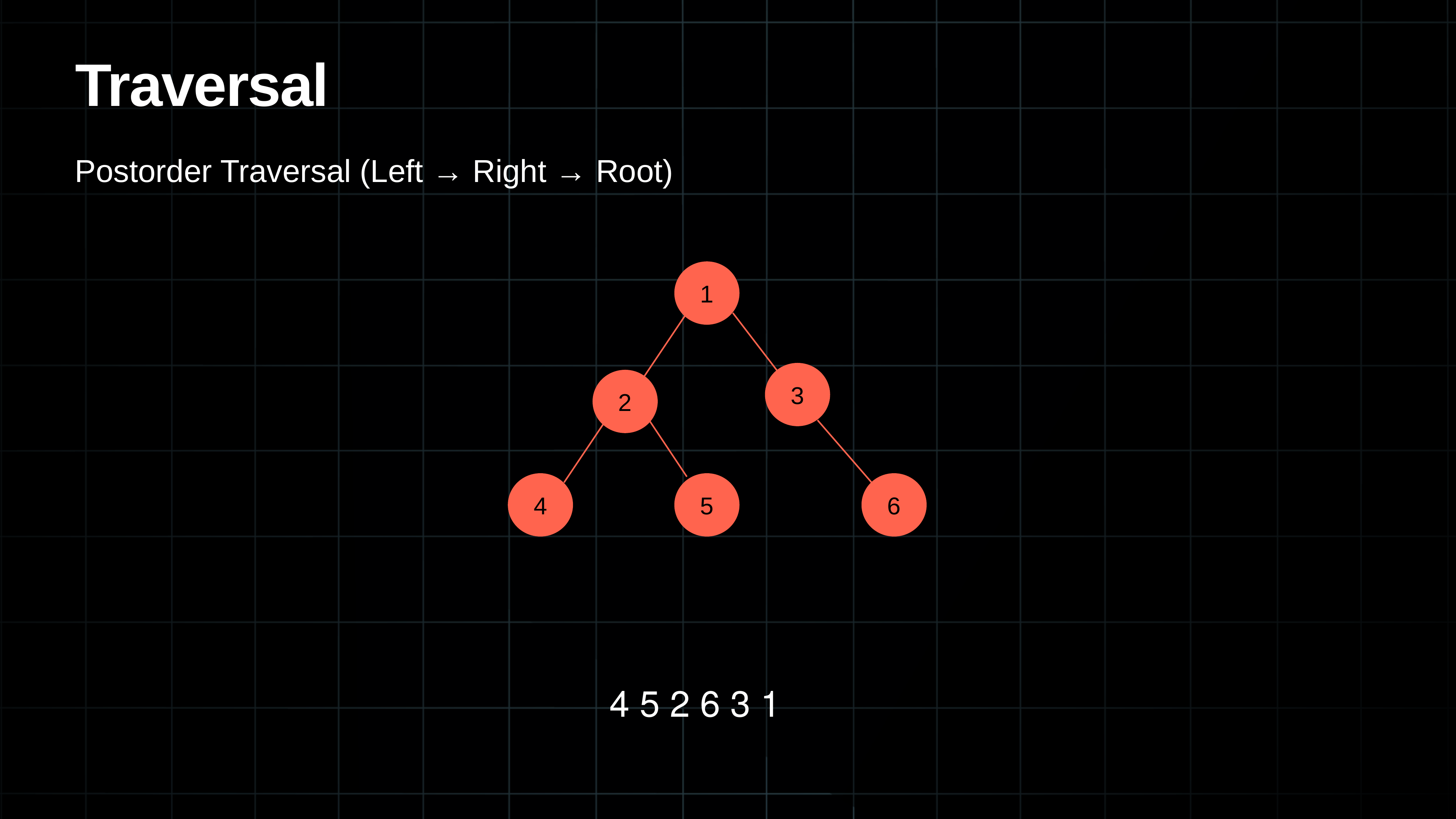

# Traversal
Postorder Traversal (Left → Right → Root)
1

3
2

4
5
6
4 5 2 6 3 1